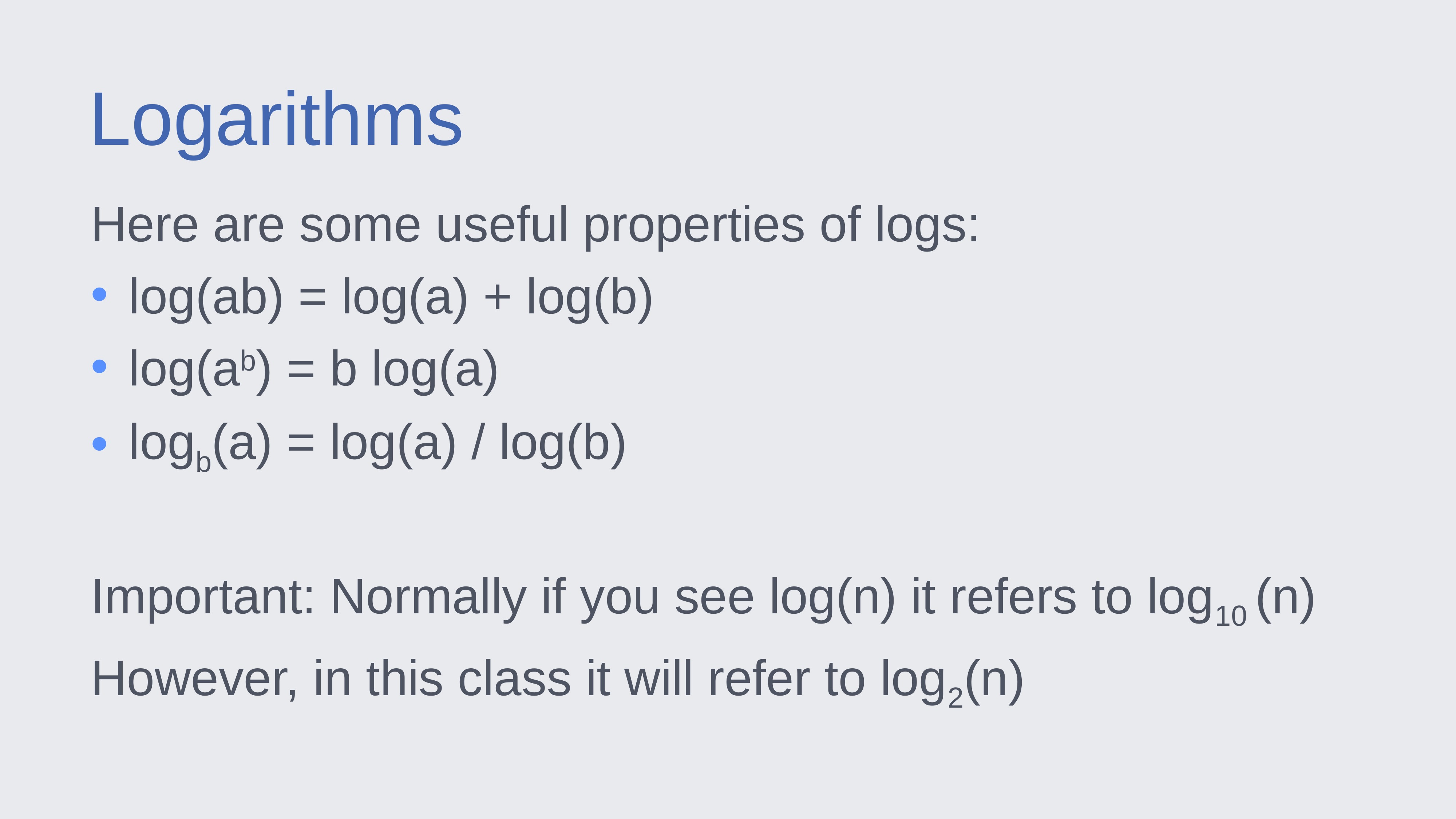

Logarithms
Here are some useful properties of logs:
log(ab) = log(a) + log(b)
log(ab) = b log(a)
logb(a) = log(a) / log(b)

Important: Normally if you see log(n) it refers to log10 (n)
However, in this class it will refer to log2(n)